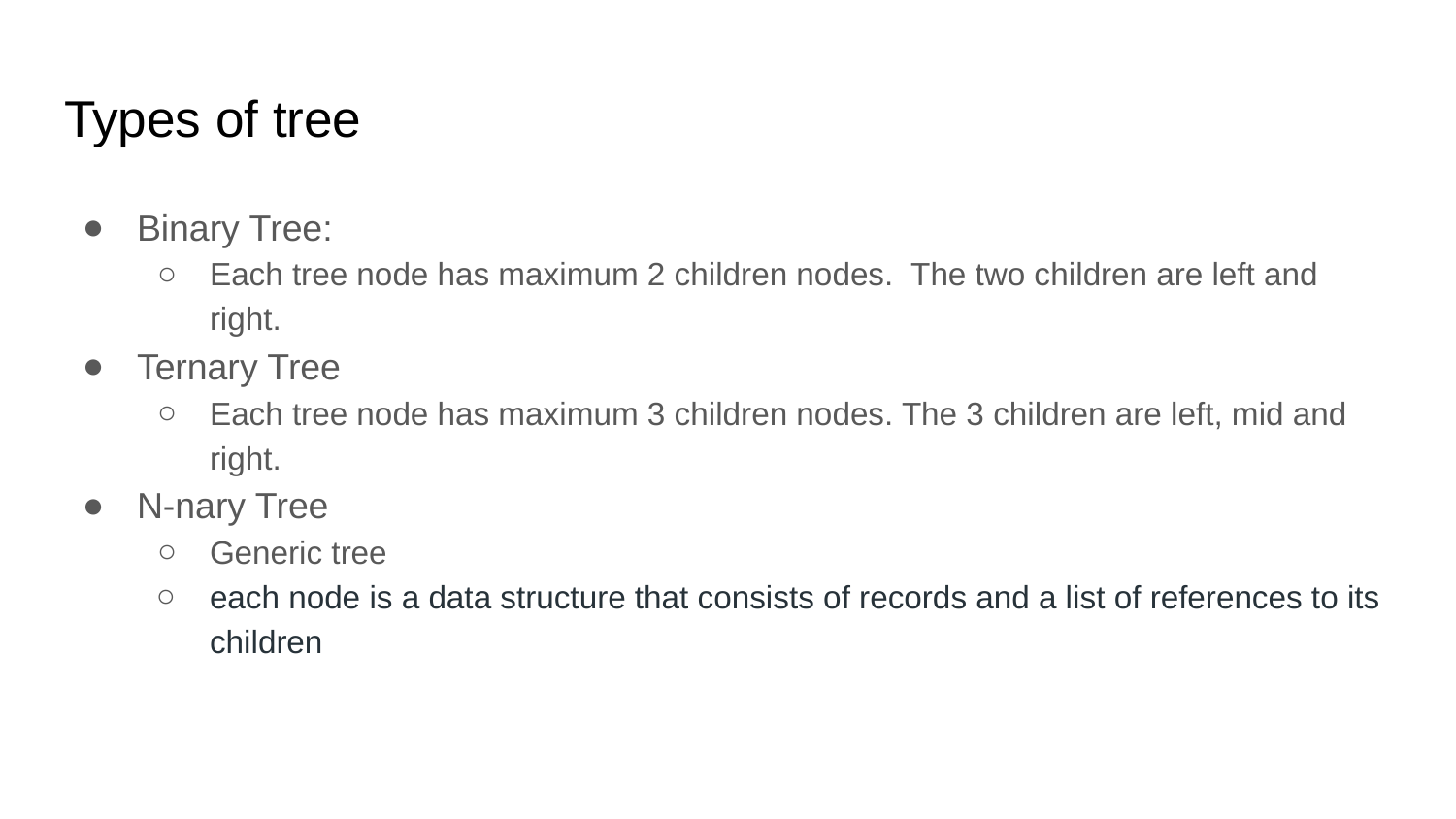

# Types of tree
Binary Tree:
Each tree node has maximum 2 children nodes.  The two children are left and right.
Ternary Tree
Each tree node has maximum 3 children nodes. The 3 children are left, mid and right.
N-nary Tree
Generic tree
each node is a data structure that consists of records and a list of references to its children